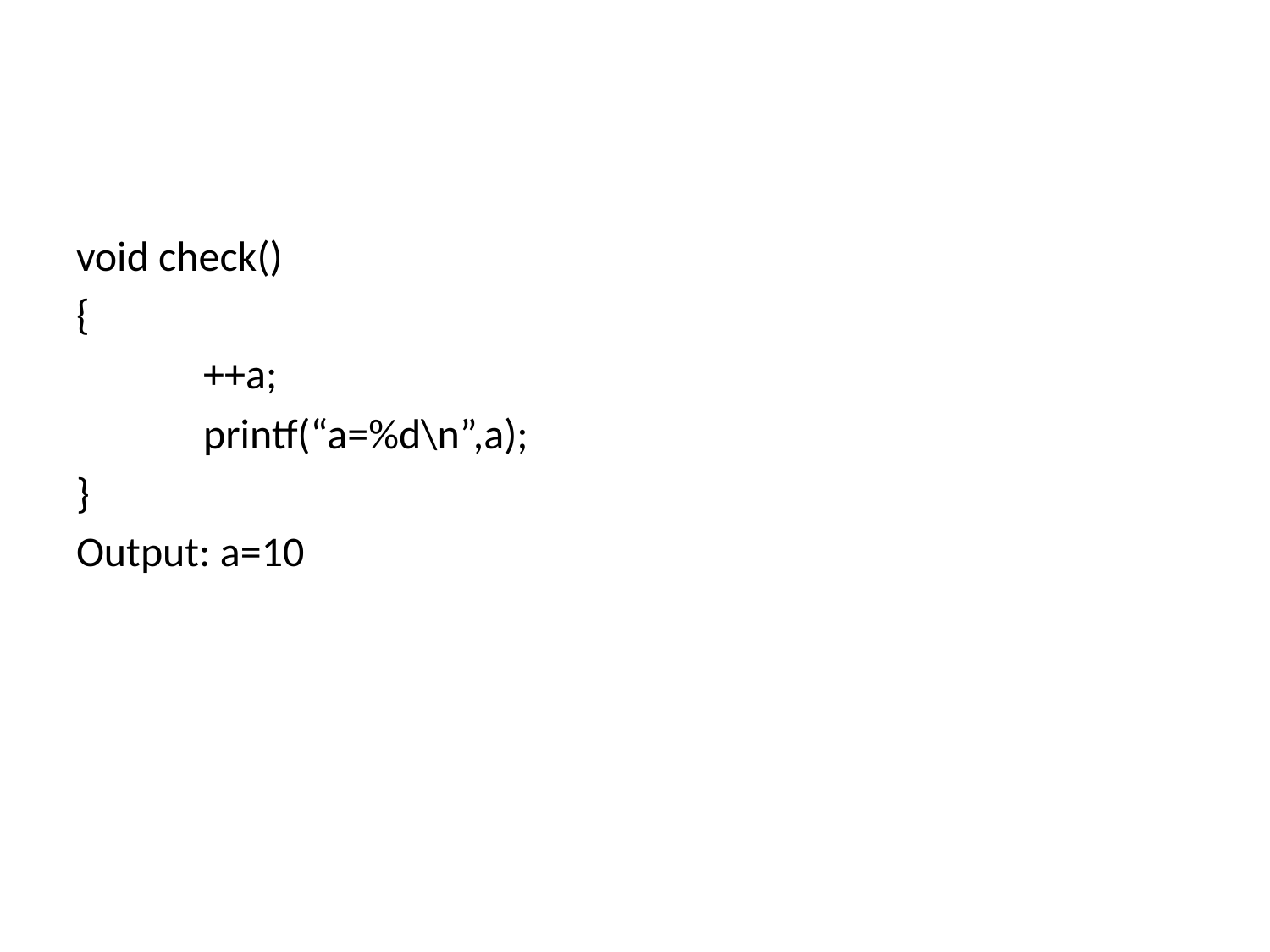

#
void check()
{
	++a;
	printf(“a=%d\n”,a);
}
Output: a=10